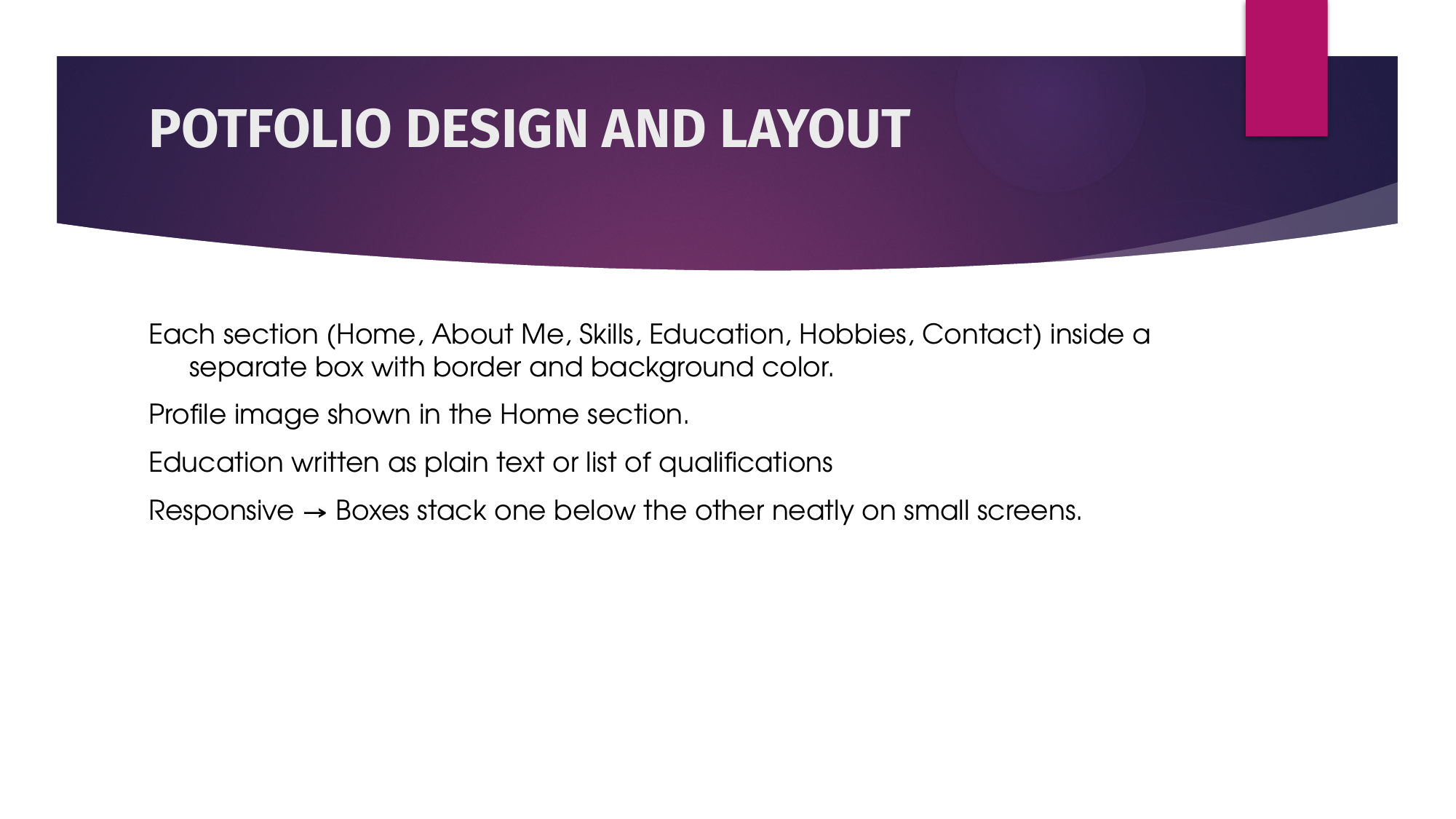

# POTFOLIO DESIGN AND LAYOUT
Each section (Home, About Me, Skills, Education, Hobbies, Contact) inside a separate box with border and background color.
Profile image shown in the Home section.
Education written as plain text or list of qualifications
Responsive → Boxes stack one below the other neatly on small screens.